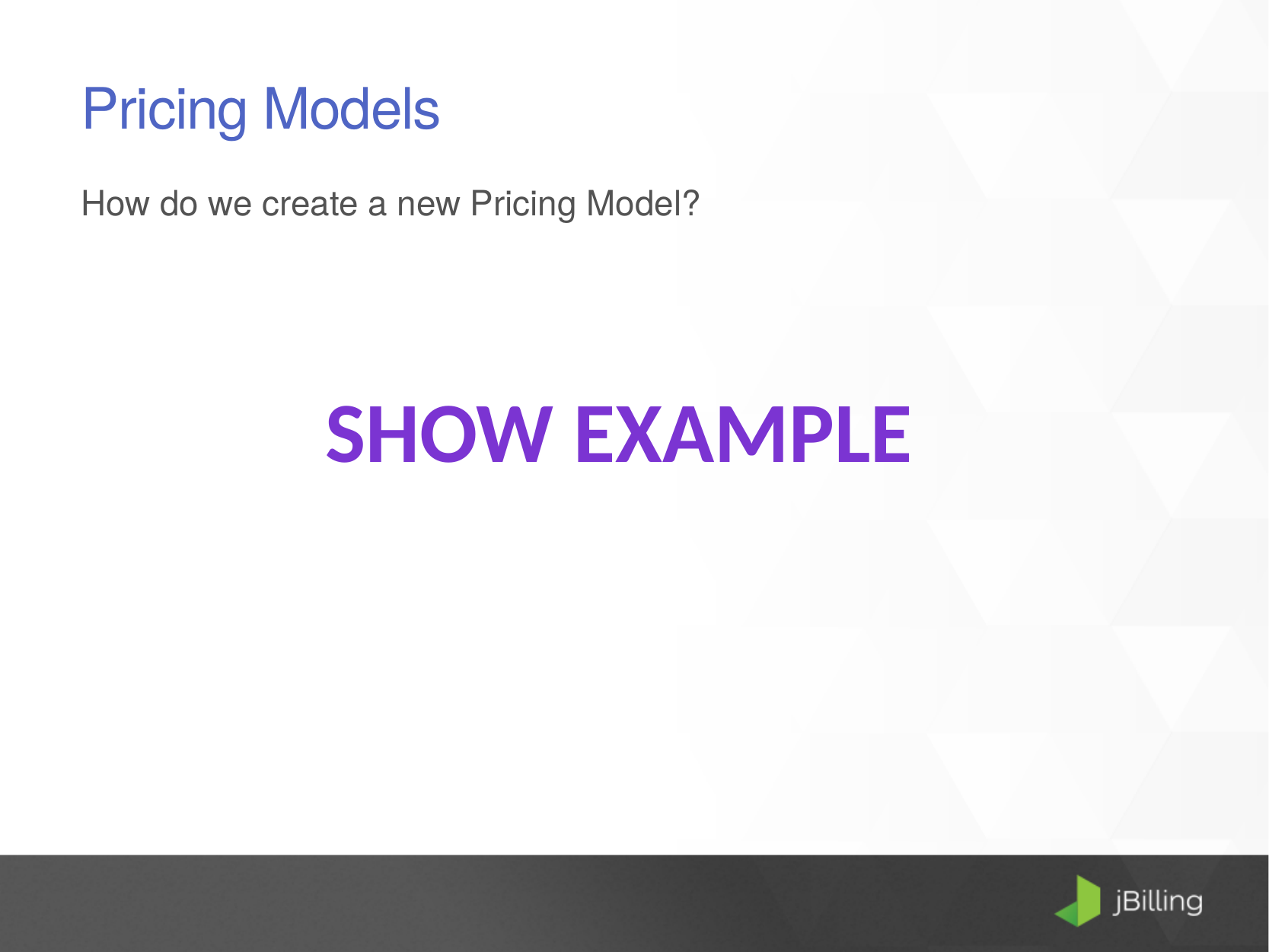

# Pricing Models
How do we create a new Pricing Model?

Show Example